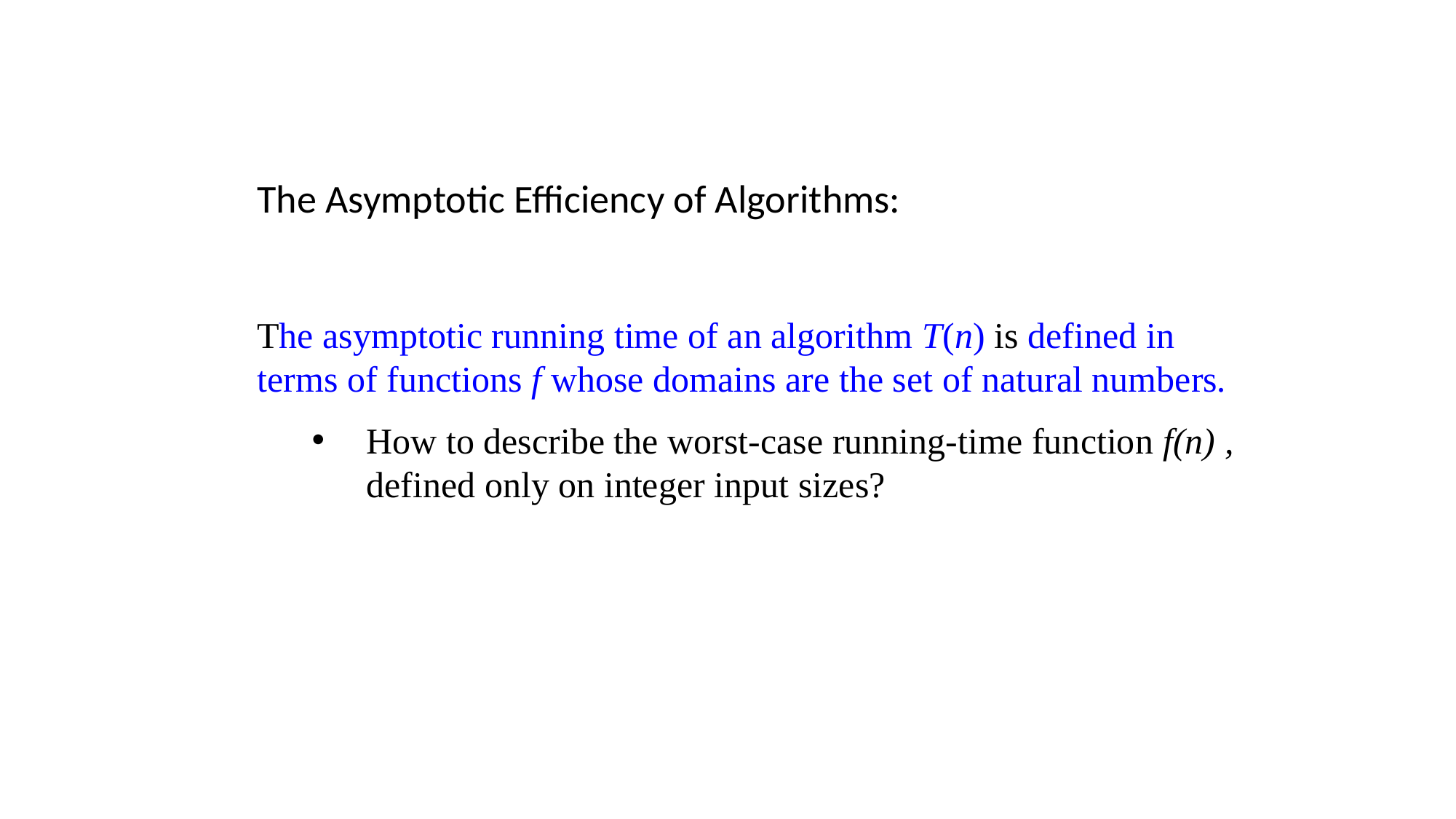

The Asymptotic Efficiency of Algorithms:

The asymptotic running time of an algorithm T(n) is defined in terms of functions f whose domains are the set of natural numbers.
How to describe the worst-case running-time function f(n) , defined only on integer input sizes?